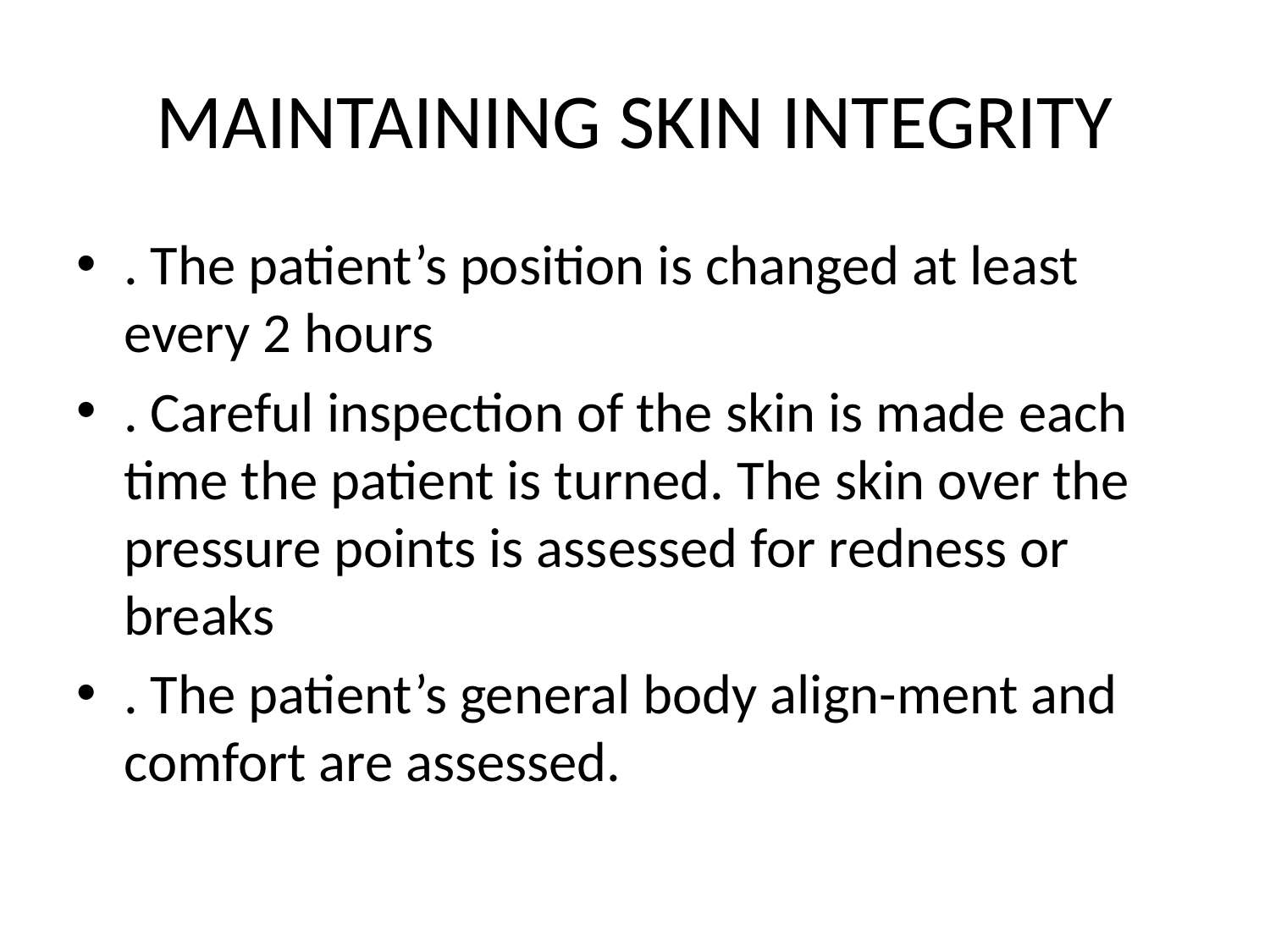

# MAINTAINING SKIN INTEGRITY
. The patient’s position is changed at least every 2 hours
. Careful inspection of the skin is made each time the patient is turned. The skin over the pressure points is assessed for redness or breaks
. The patient’s general body align-ment and comfort are assessed.